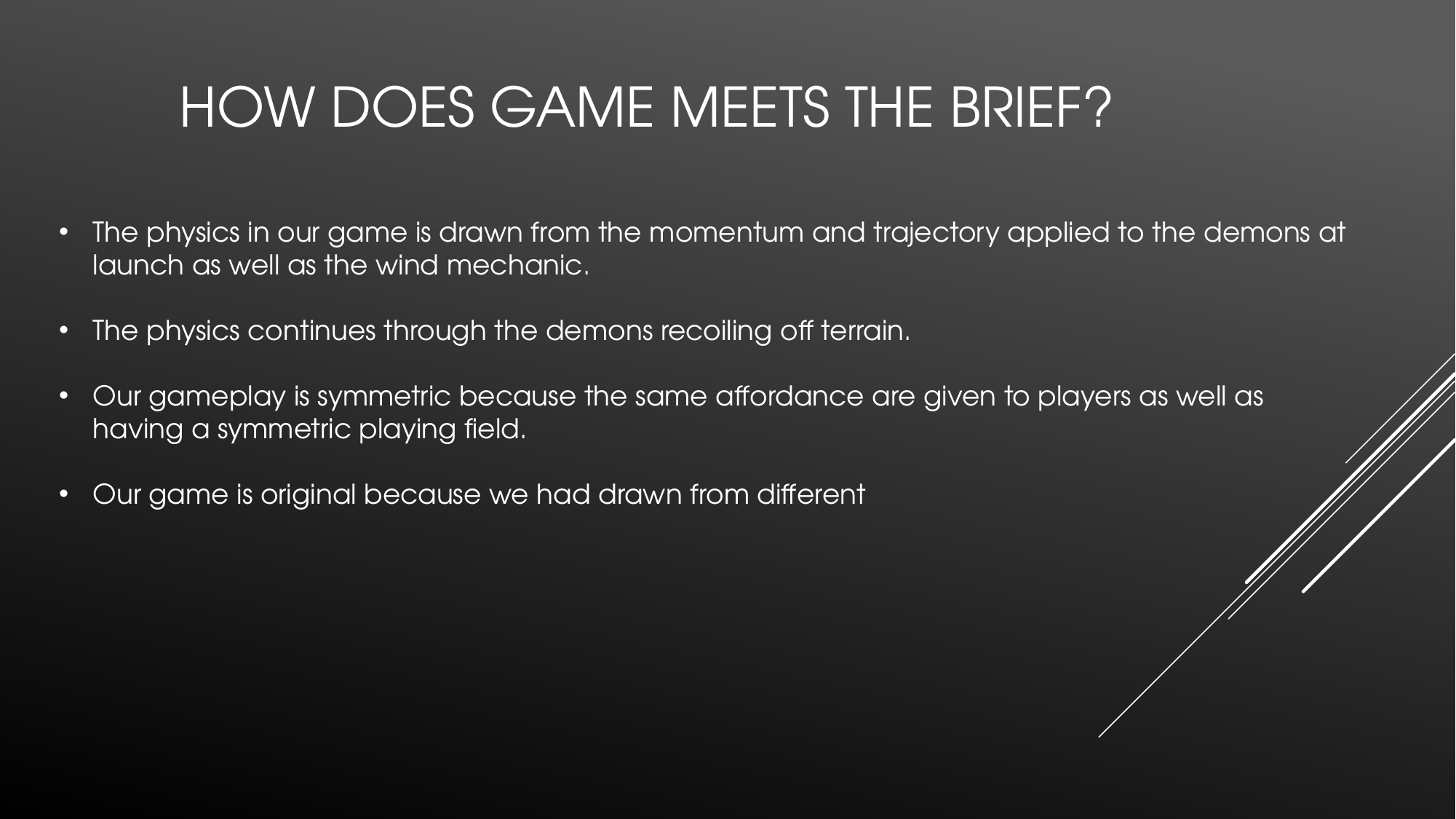

# How does game meets the brief?
The physics in our game is drawn from the momentum and trajectory applied to the demons at launch as well as the wind mechanic.

The physics continues through the demons recoiling off terrain.

Our gameplay is symmetric because the same affordance are given to players as well as having a symmetric playing field.

Our game is original because we had drawn from different